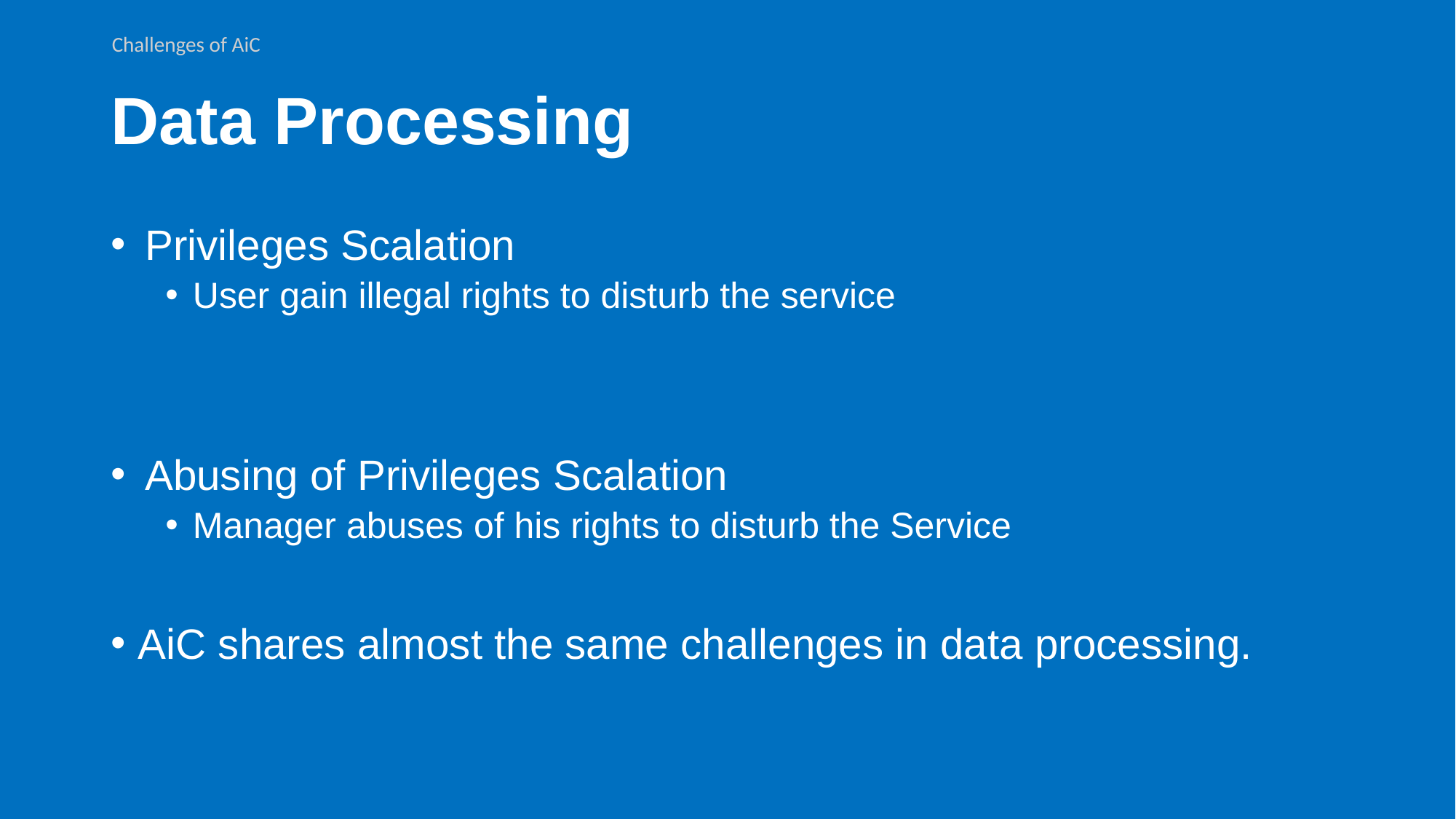

Challenges of AiC
# Data Processing
Privileges Scalation
User gain illegal rights to disturb the service

Abusing of Privileges Scalation
Manager abuses of his rights to disturb the Service

AiC shares almost the same challenges in data processing.